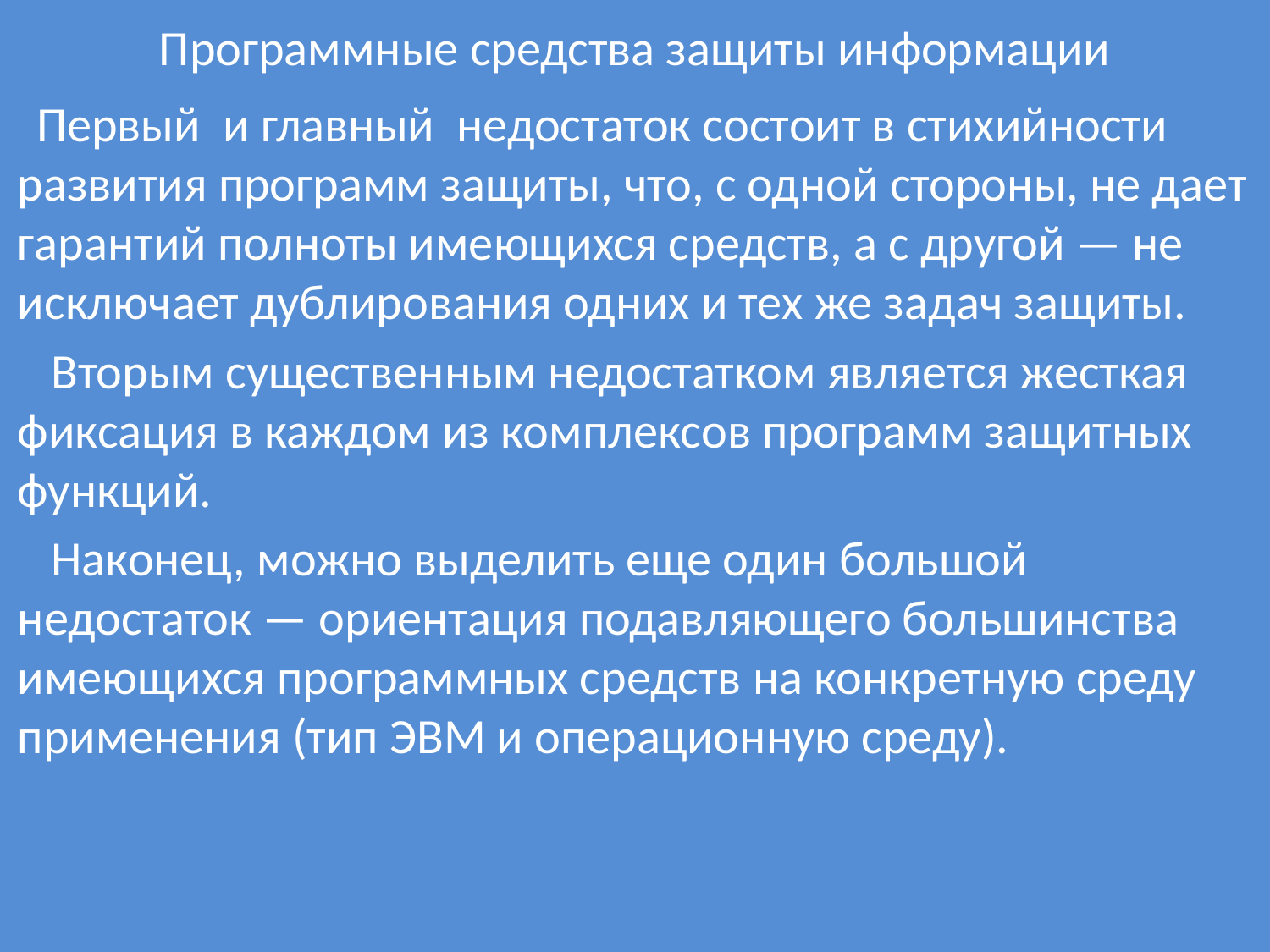

# Программные средства защиты информации
  Первый  и главный  недостаток состоит в стихийности развития программ защиты, что, с одной стороны, не дает гарантий полноты имеющихся средств, а с другой — не исключает дублирования одних и тех же задач защиты.
   Вторым существенным недостатком является жесткая фиксация в каждом из комплексов программ защитных функций.
   Наконец, можно выделить еще один большой недостаток — ориентация подавляющего большинства имеющихся программных средств на конкретную среду применения (тип ЭВМ и операционную среду).